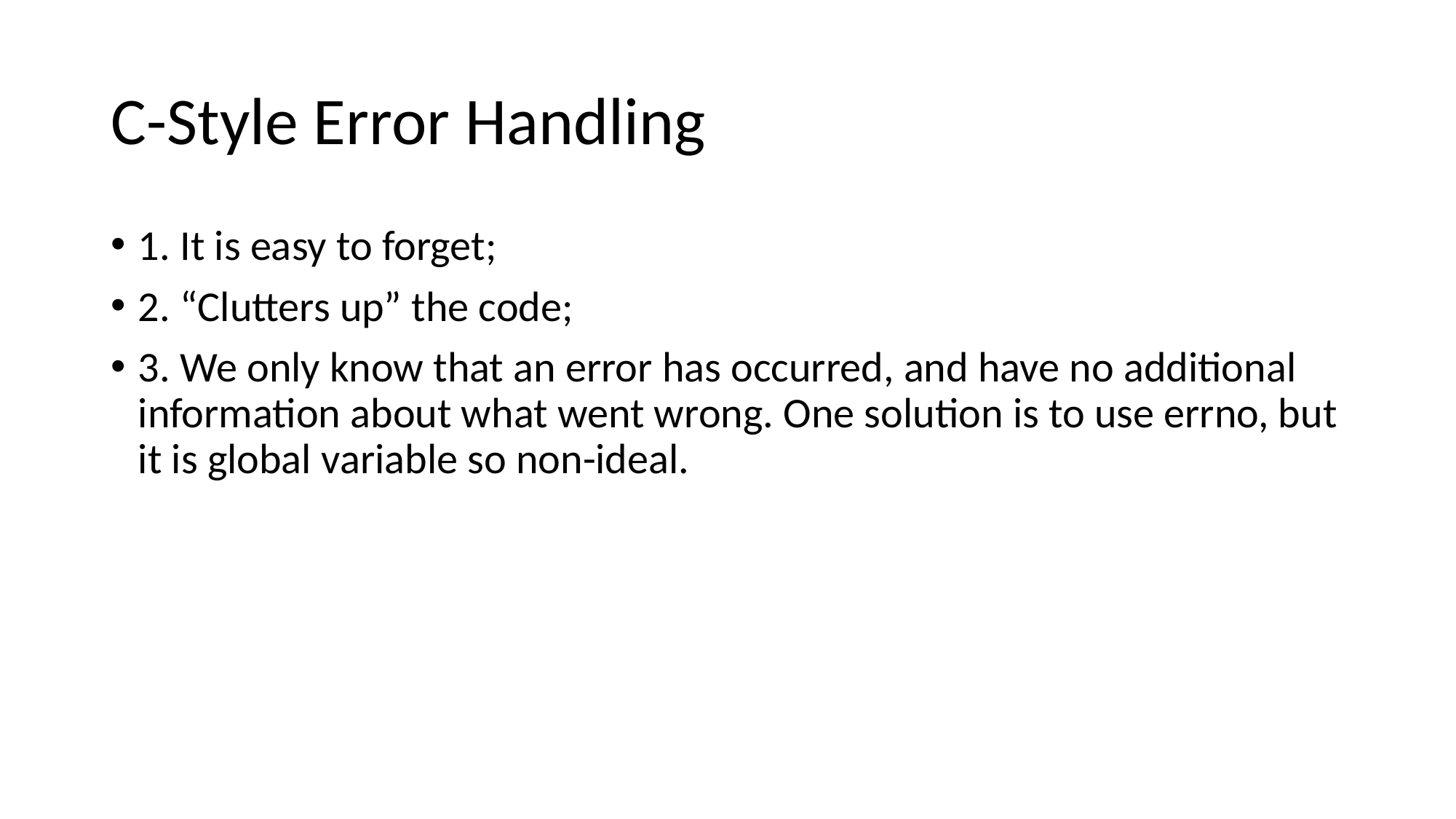

# C-Style Error Handling
1. It is easy to forget;
2. “Clutters up” the code;
3. We only know that an error has occurred, and have no additional information about what went wrong. One solution is to use errno, but it is global variable so non-ideal.